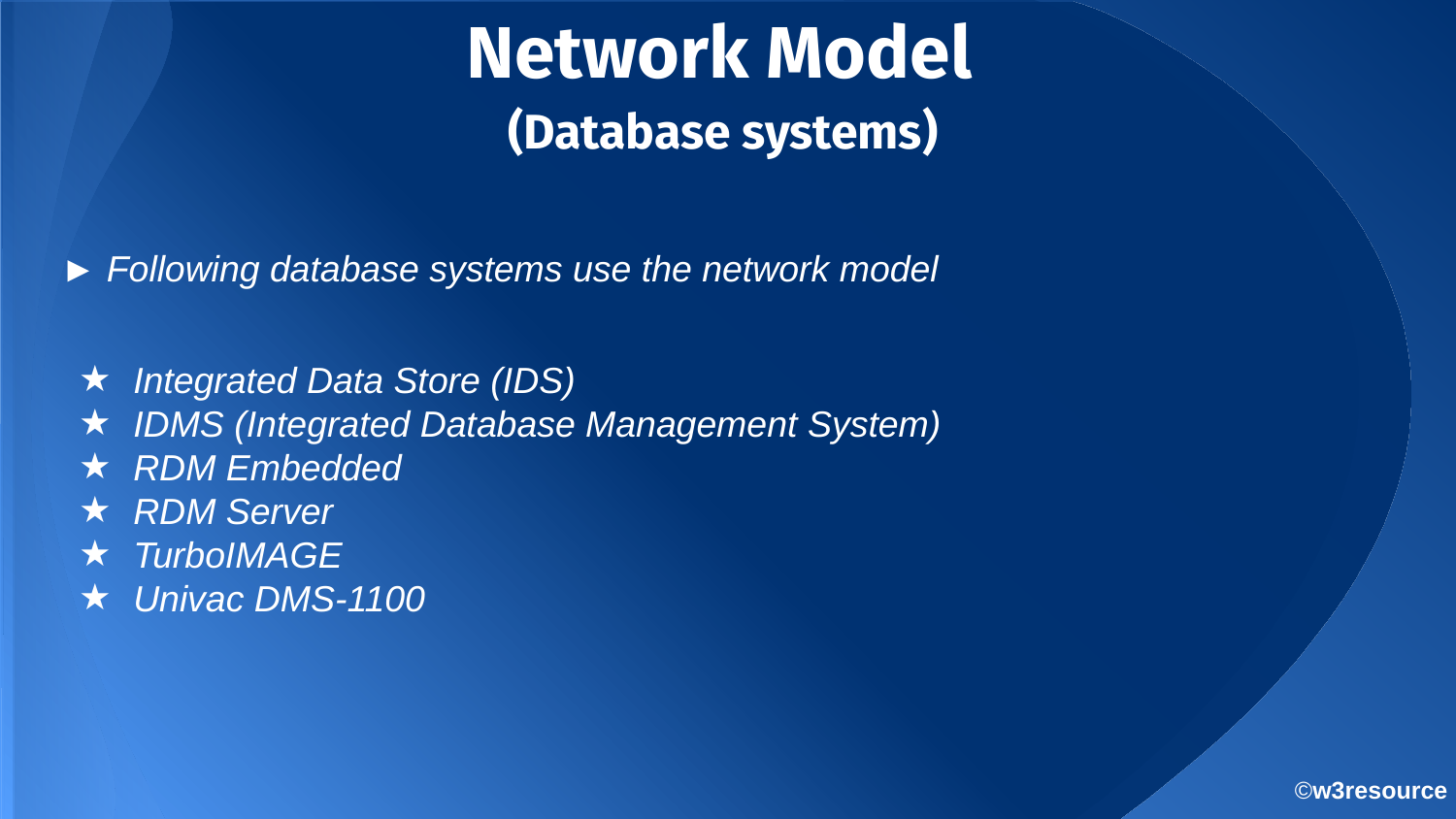

# Network Model
(Database systems)
► Following database systems use the network model

Integrated Data Store (IDS)
IDMS (Integrated Database Management System)
RDM Embedded
RDM Server
TurboIMAGE
Univac DMS-1100

©w3resource